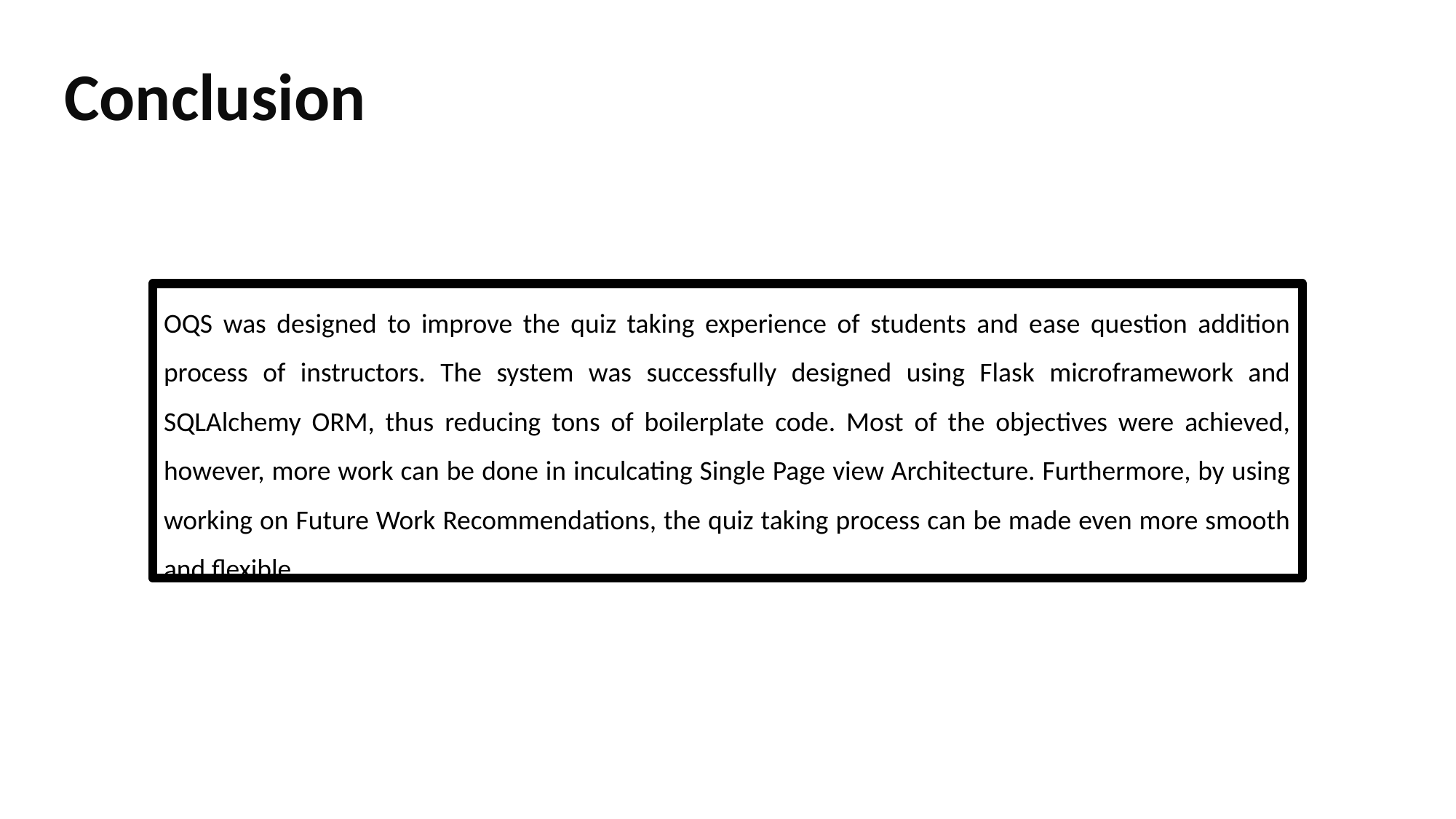

# Conclusion
OQS was designed to improve the quiz taking experience of students and ease question addition process of instructors. The system was successfully designed using Flask microframework and SQLAlchemy ORM, thus reducing tons of boilerplate code. Most of the objectives were achieved, however, more work can be done in inculcating Single Page view Architecture. Furthermore, by using working on Future Work Recommendations, the quiz taking process can be made even more smooth and flexible.